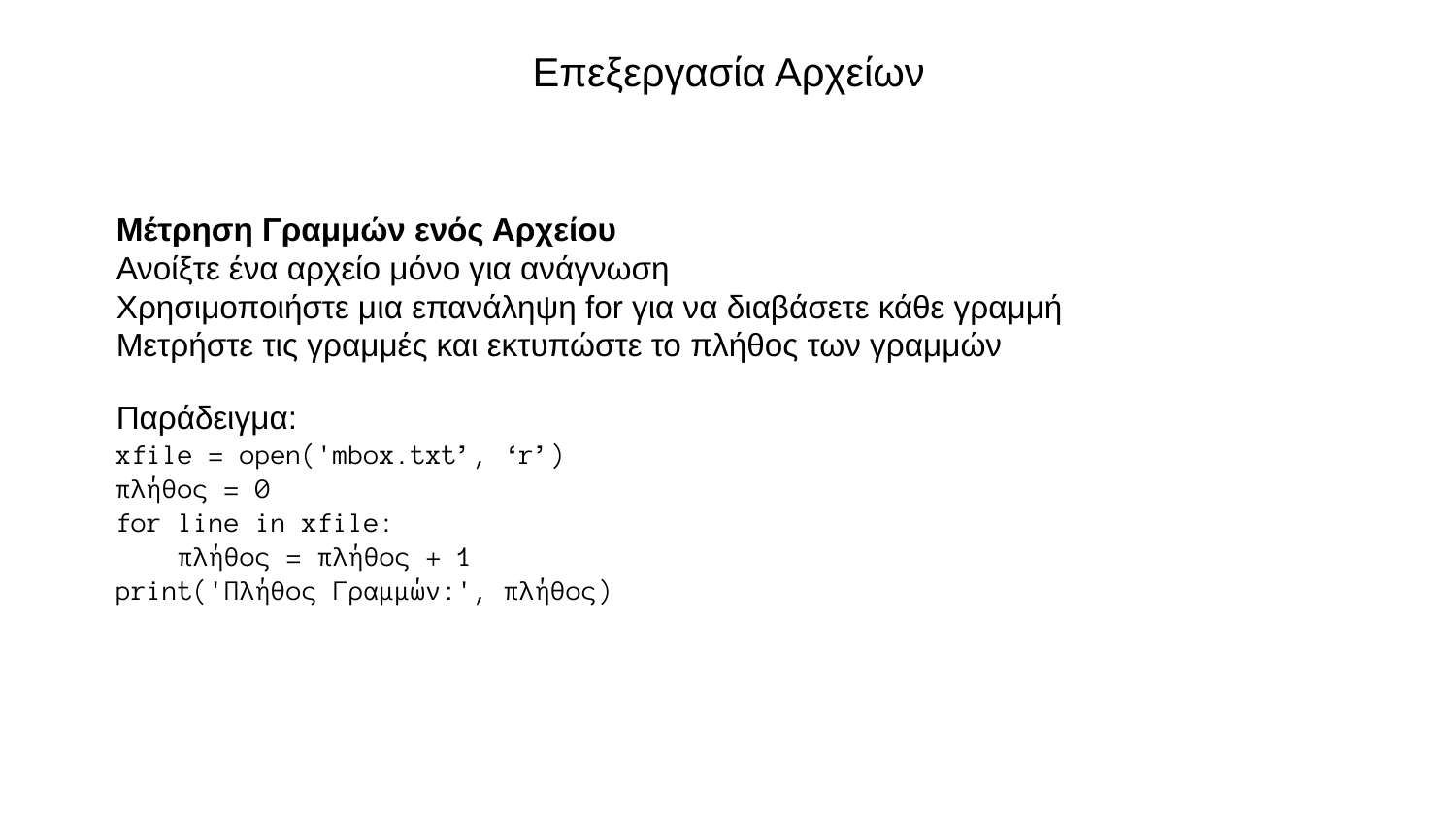

# Επεξεργασία Αρχείων
Μέτρηση Γραμμών ενός Αρχείου
Ανοίξτε ένα αρχείο μόνο για ανάγνωση
Χρησιμοποιήστε μια επανάληψη for για να διαβάσετε κάθε γραμμή
Μετρήστε τις γραμμές και εκτυπώστε το πλήθος των γραμμών

Παράδειγμα:
xfile = open('mbox.txt’, ‘r’)
πλήθος = 0
for line in xfile:
    πλήθος = πλήθος + 1
print('Πλήθος Γραμμών:', πλήθος)